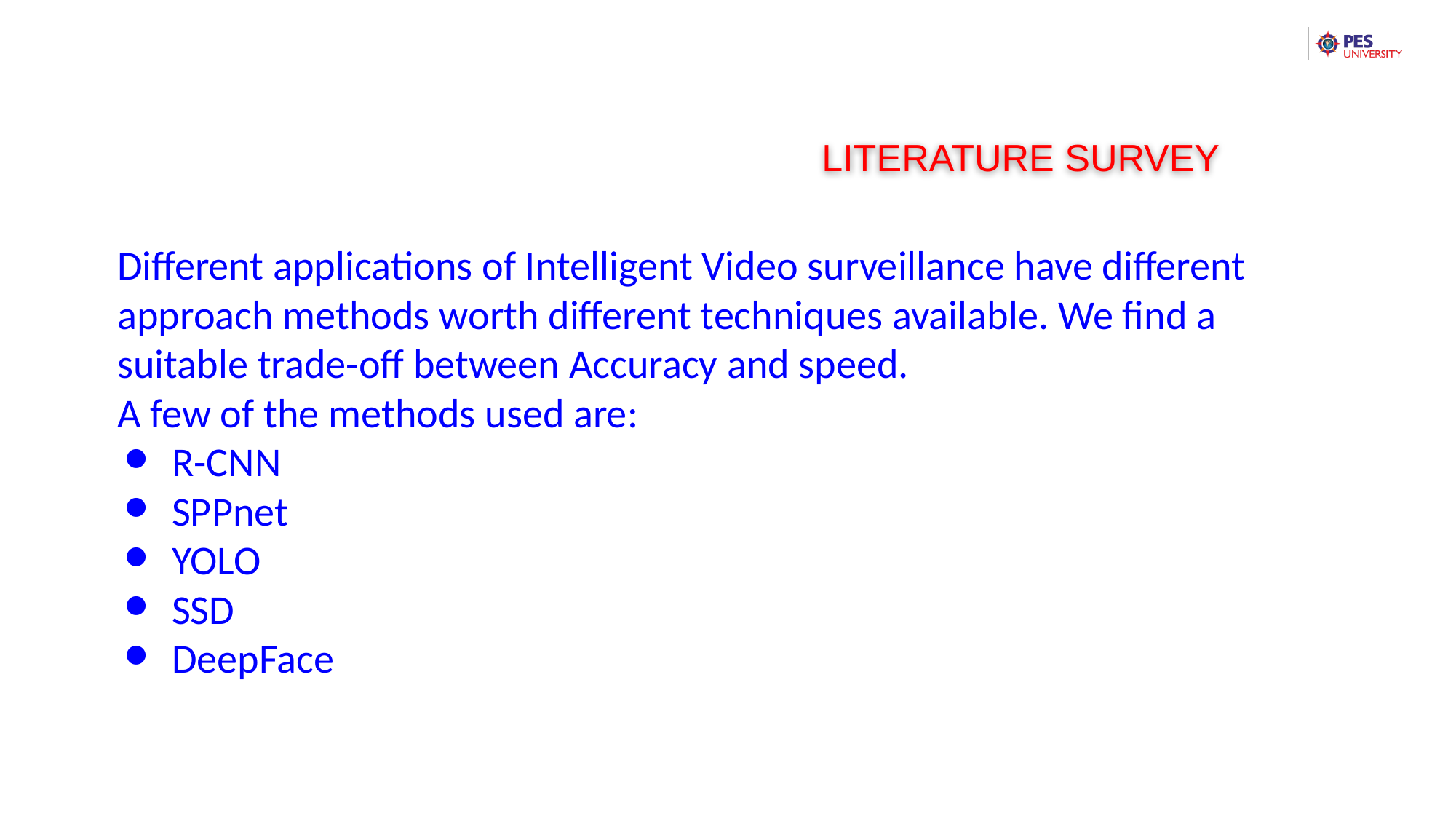

LITERATURE SURVEY
Different applications of Intelligent Video surveillance have different approach methods worth different techniques available. We find a suitable trade-off between Accuracy and speed.
A few of the methods used are:
R-CNN
SPPnet
YOLO
SSD
DeepFace